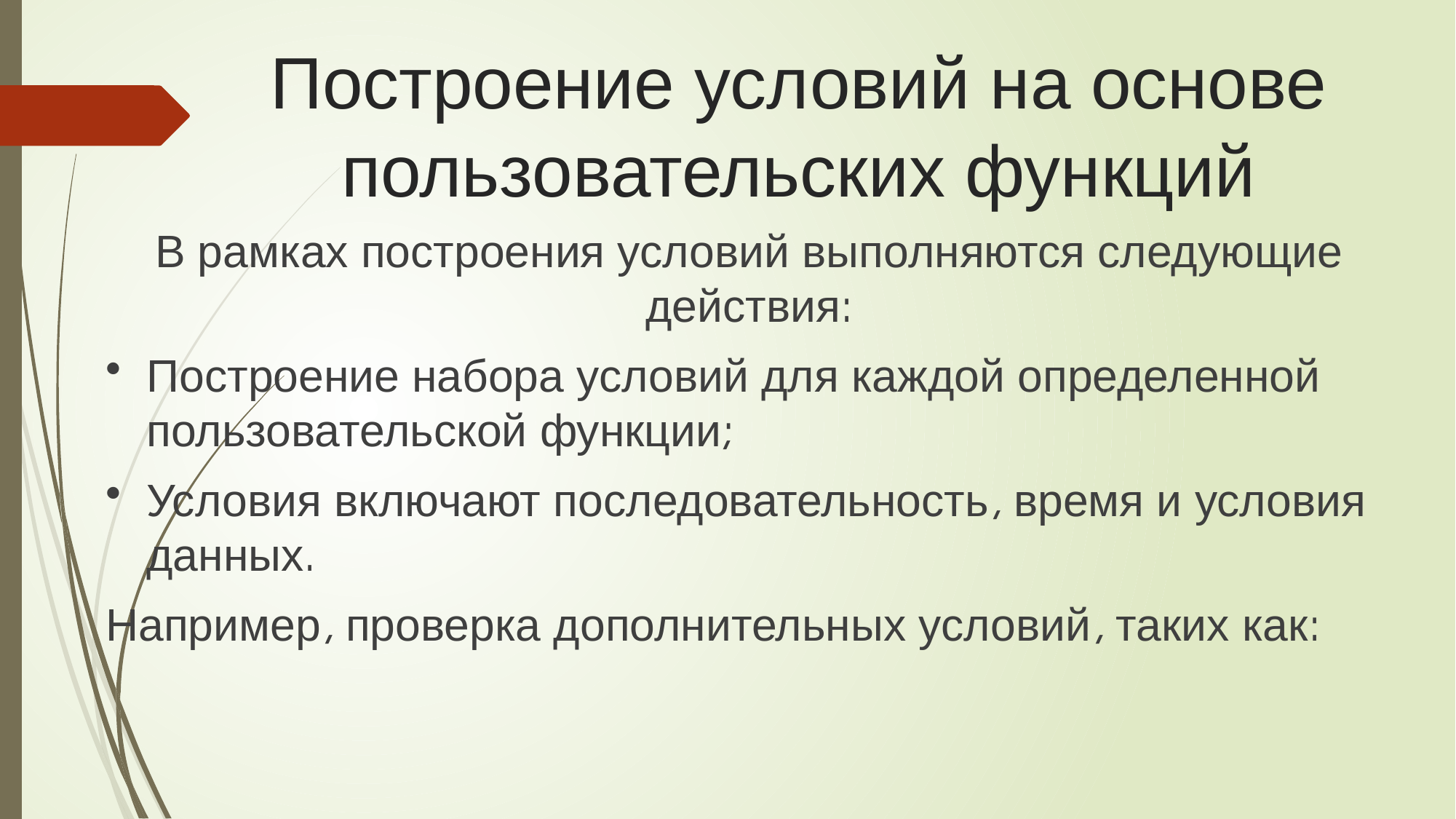

# Построение условий на основе пользовательских функций
В рамках построения условий выполняются следующие действия:
Построение набора условий для каждой определенной пользовательской функции;
Условия включают последовательность, время и условия данных.
Например, проверка дополнительных условий, таких как: